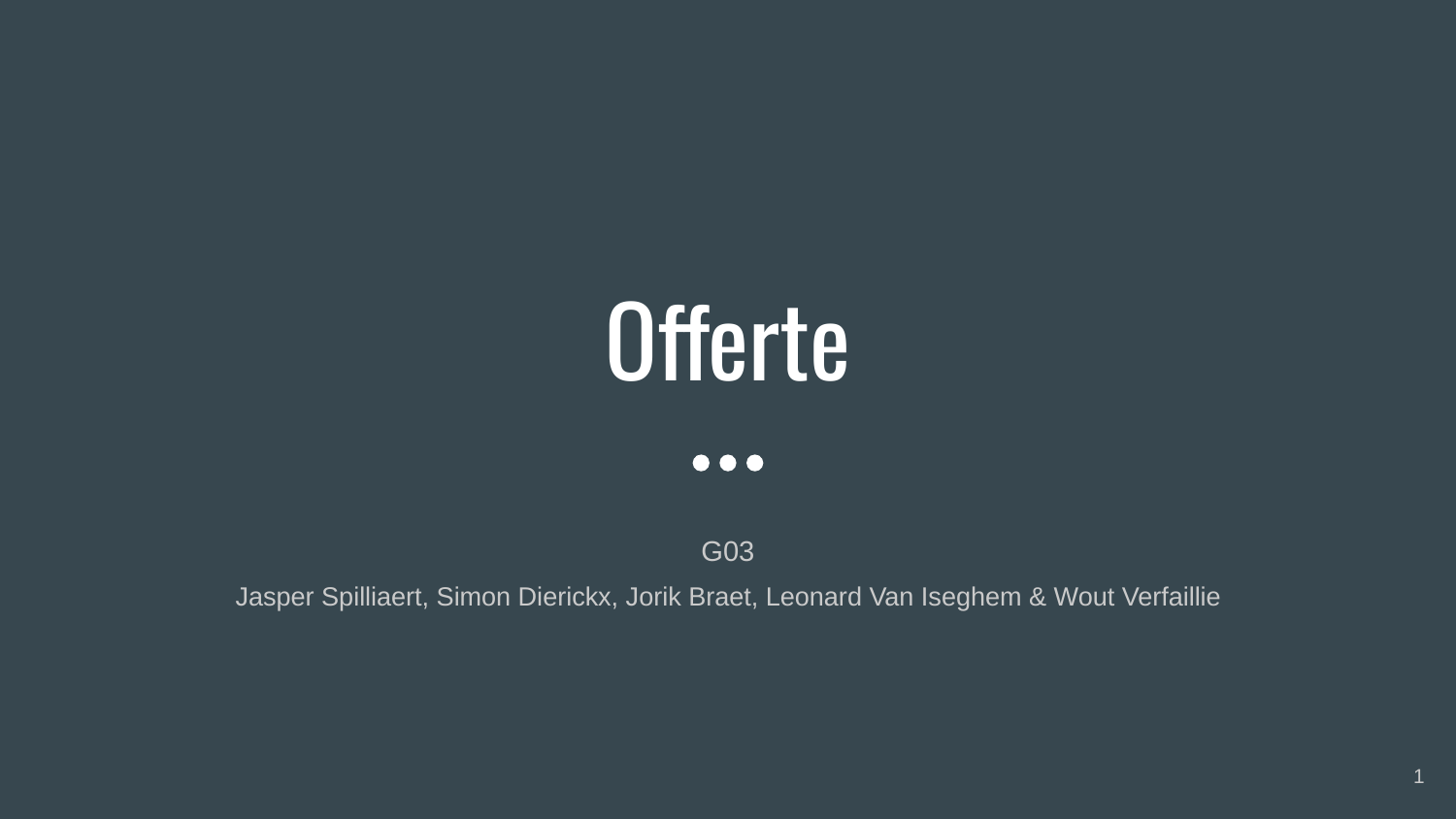

# Offerte
G03
Jasper Spilliaert, Simon Dierickx, Jorik Braet, Leonard Van Iseghem & Wout Verfaillie
1